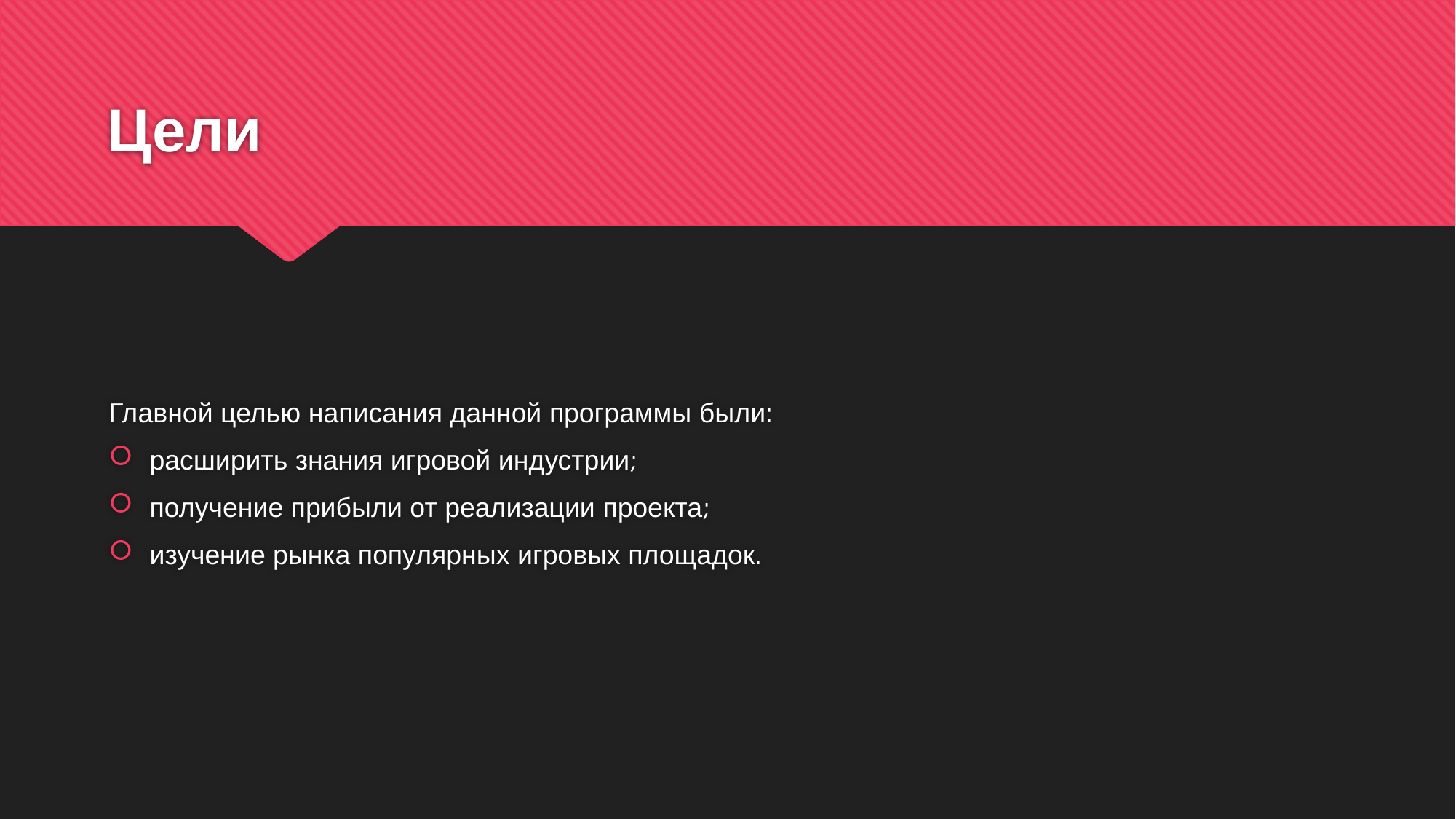

# Цели
Главной целью написания данной программы были:
расширить знания игровой индустрии;
получение прибыли от реализации проекта;
изучение рынка популярных игровых площадок.